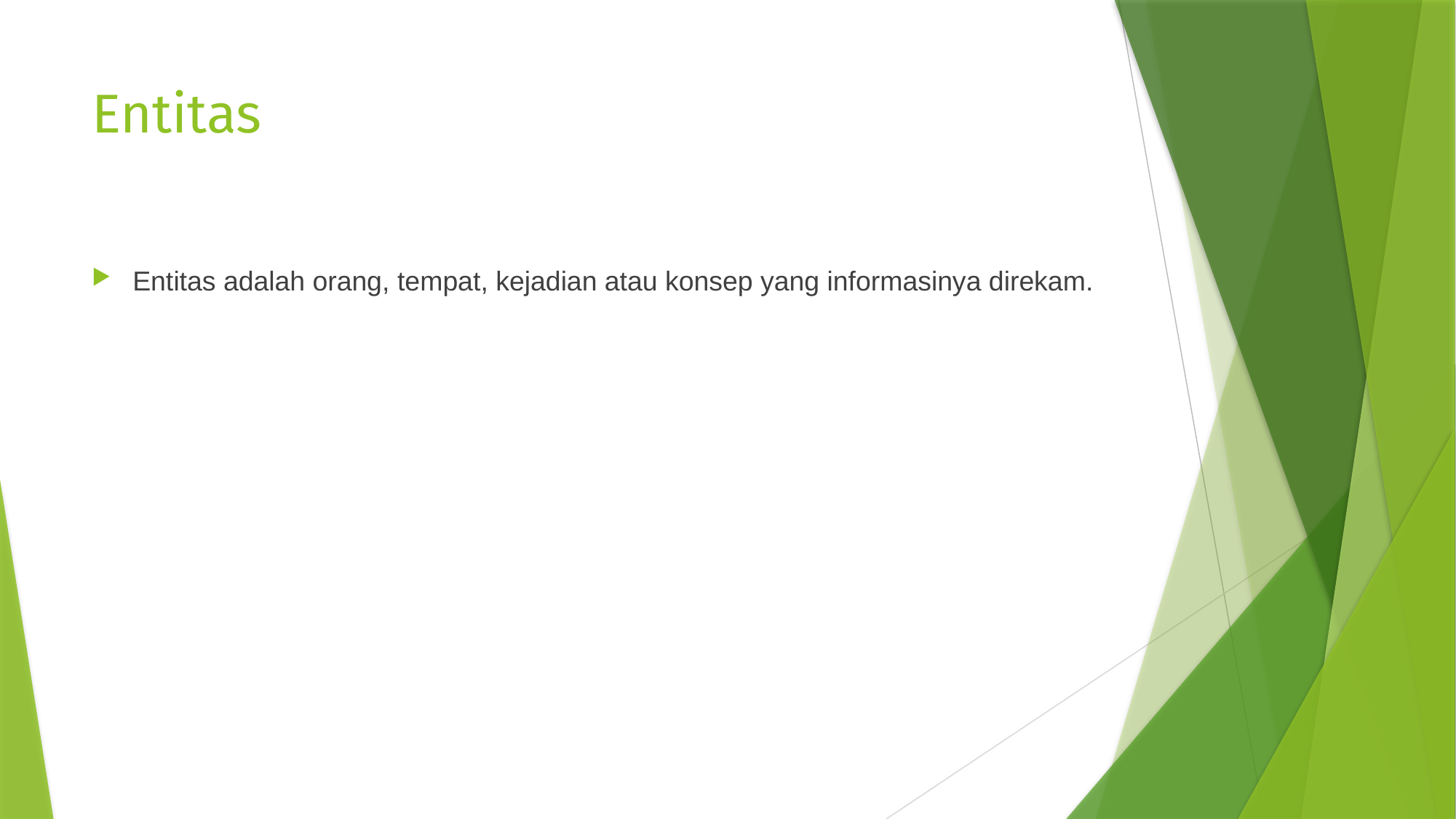

# Entitas
Entitas adalah orang, tempat, kejadian atau konsep yang informasinya direkam.